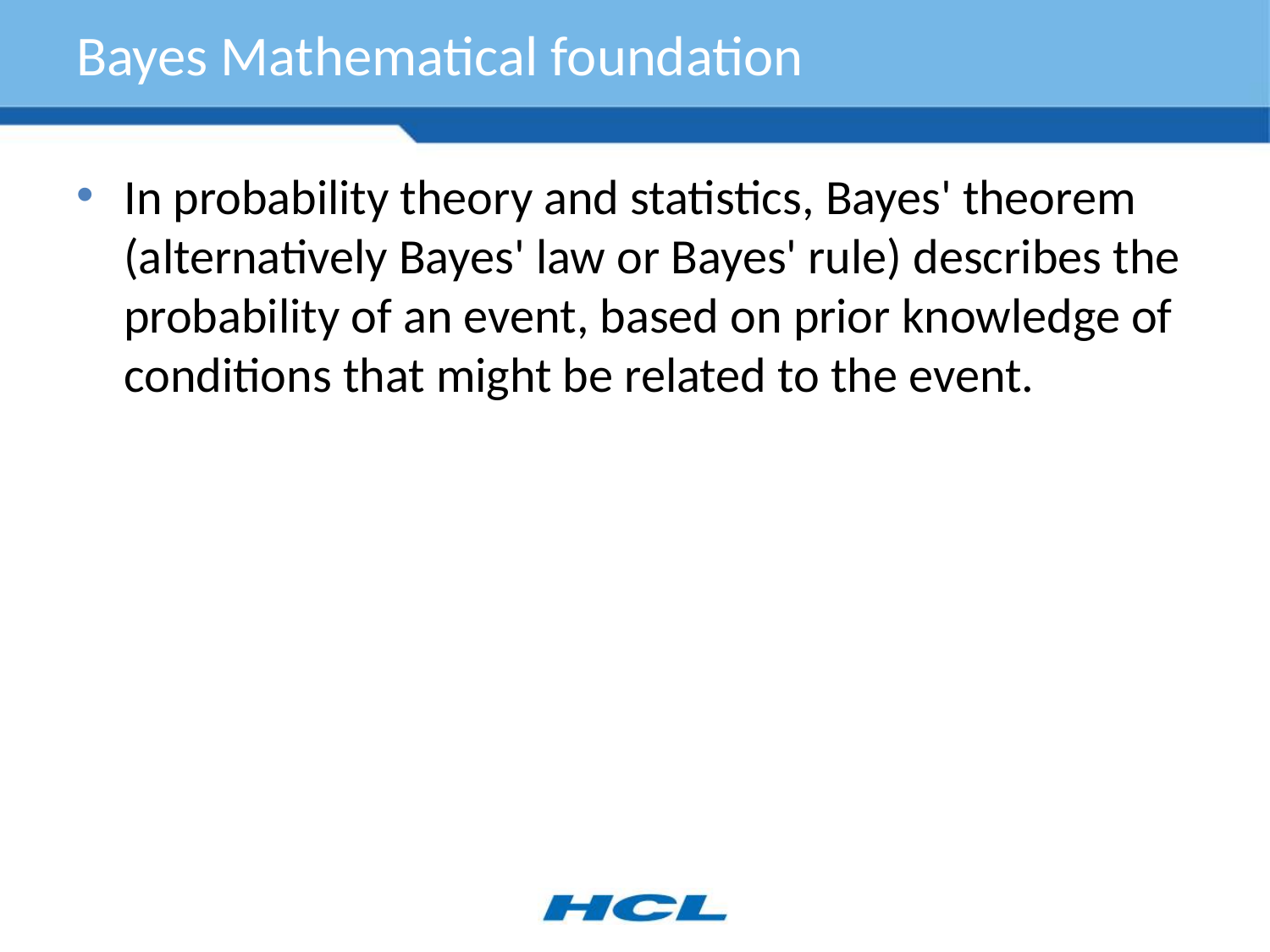

# Bayes Mathematical foundation
In probability theory and statistics, Bayes' theorem (alternatively Bayes' law or Bayes' rule) describes the probability of an event, based on prior knowledge of conditions that might be related to the event.